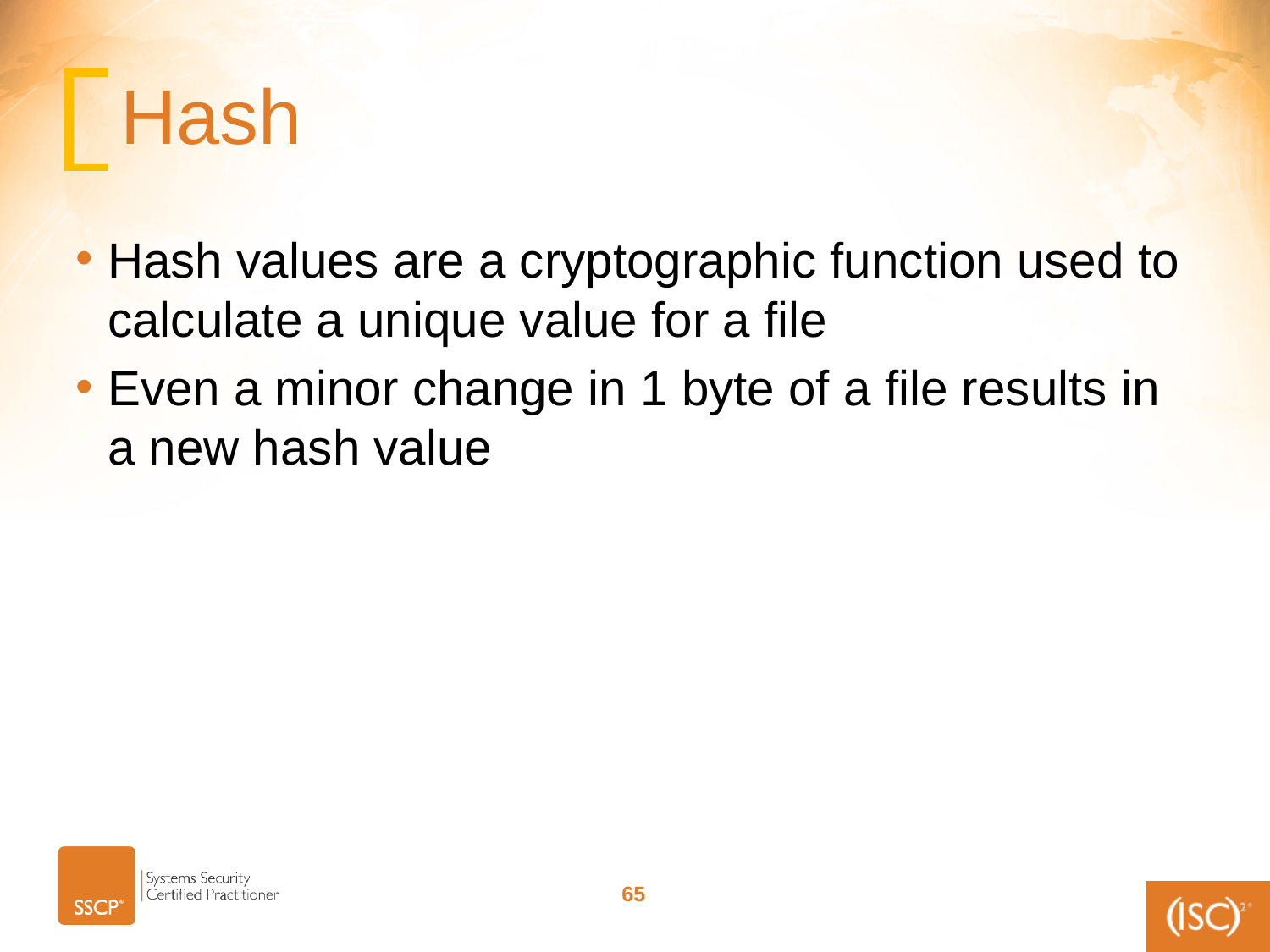

# Hash
Hash values are a cryptographic function used to calculate a unique value for a file
Even a minor change in 1 byte of a file results in a new hash value